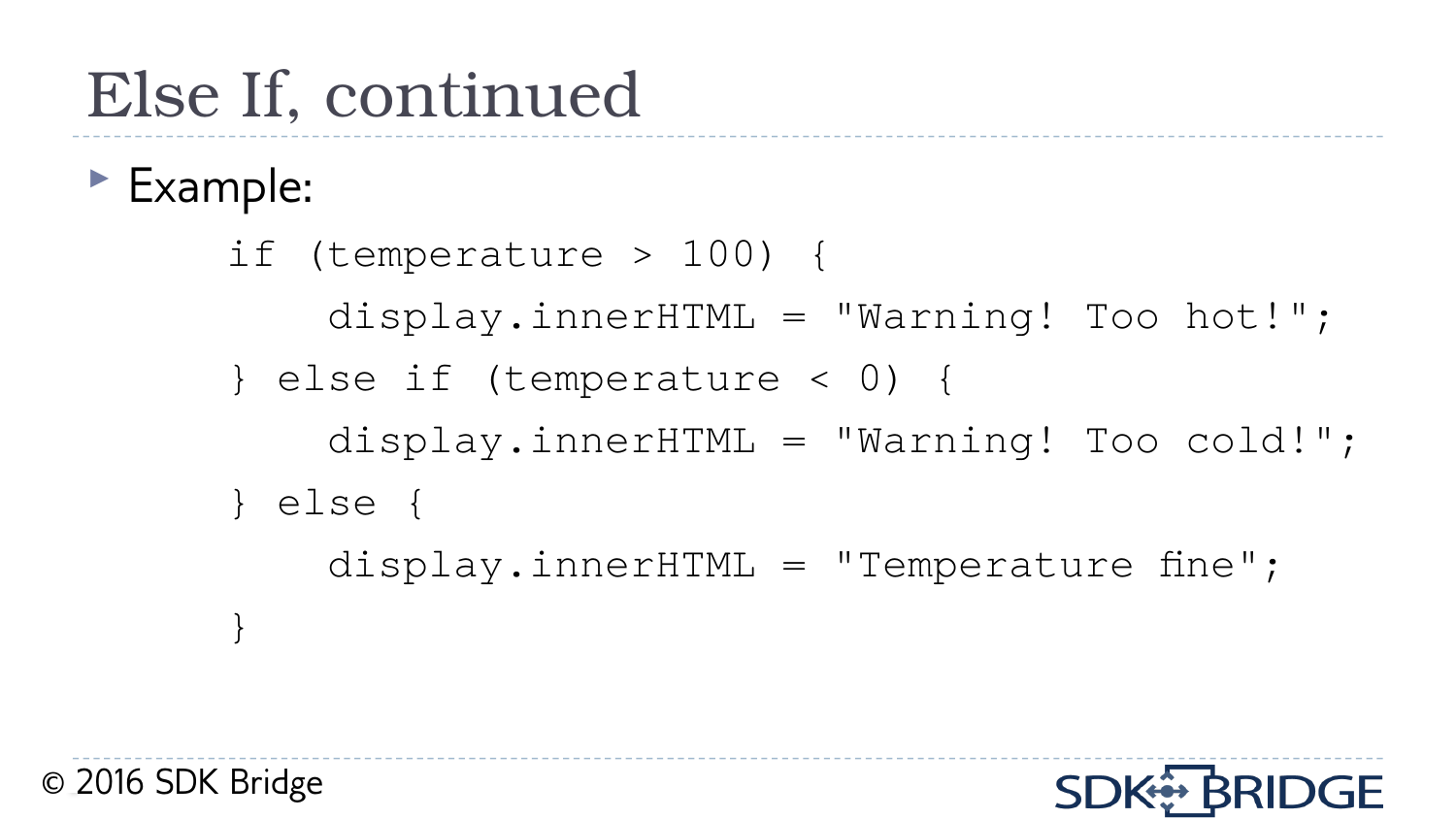

# Else If, continued
Example:
if (temperature > 100) {
    display.innerHTML = "Warning! Too hot!";
} else if (temperature < 0) {
    display.innerHTML = "Warning! Too cold!";
} else {
    display.innerHTML = "Temperature fine";
}